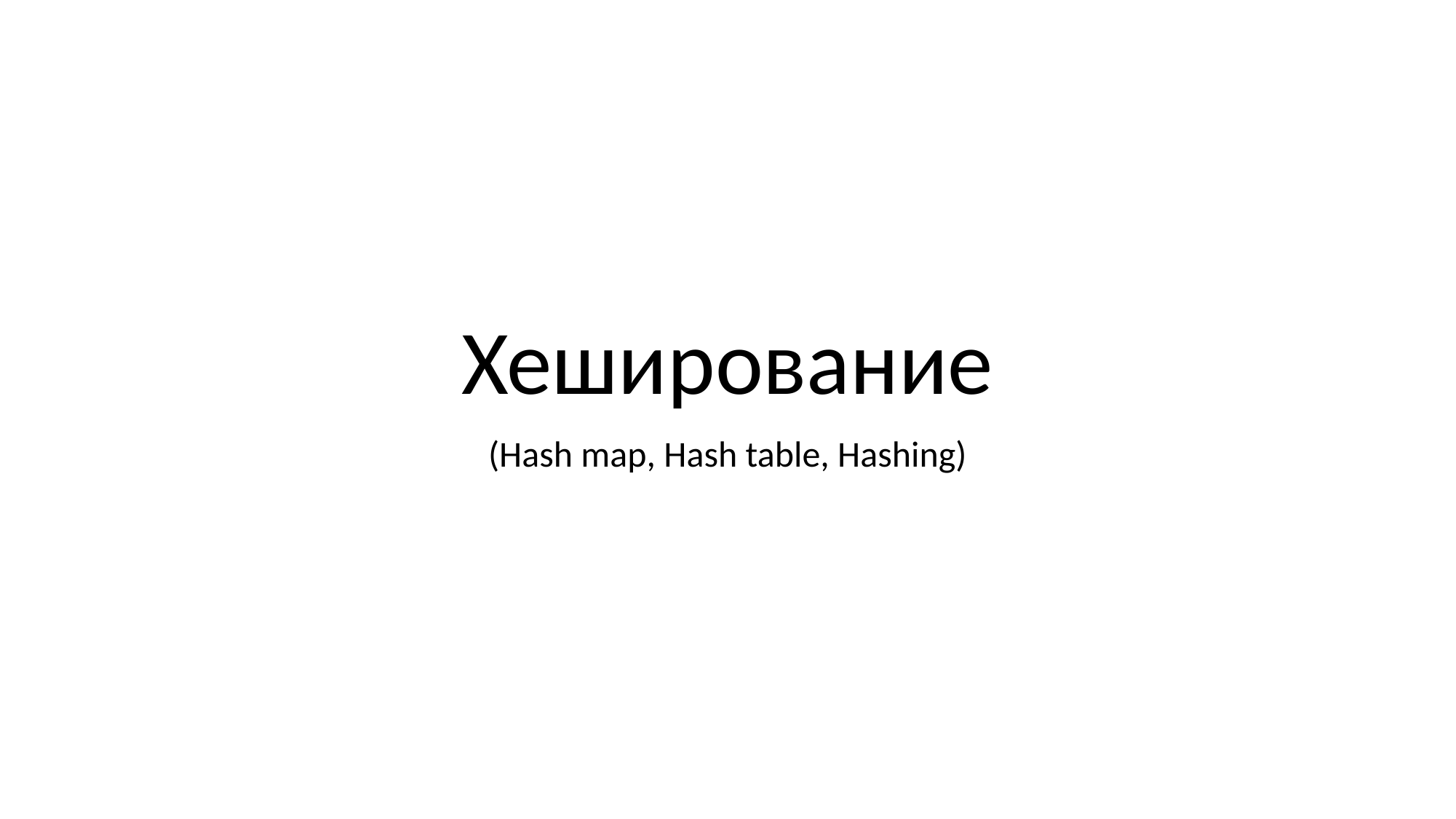

# Хеширование
(Hash map, Hash table, Hashing)